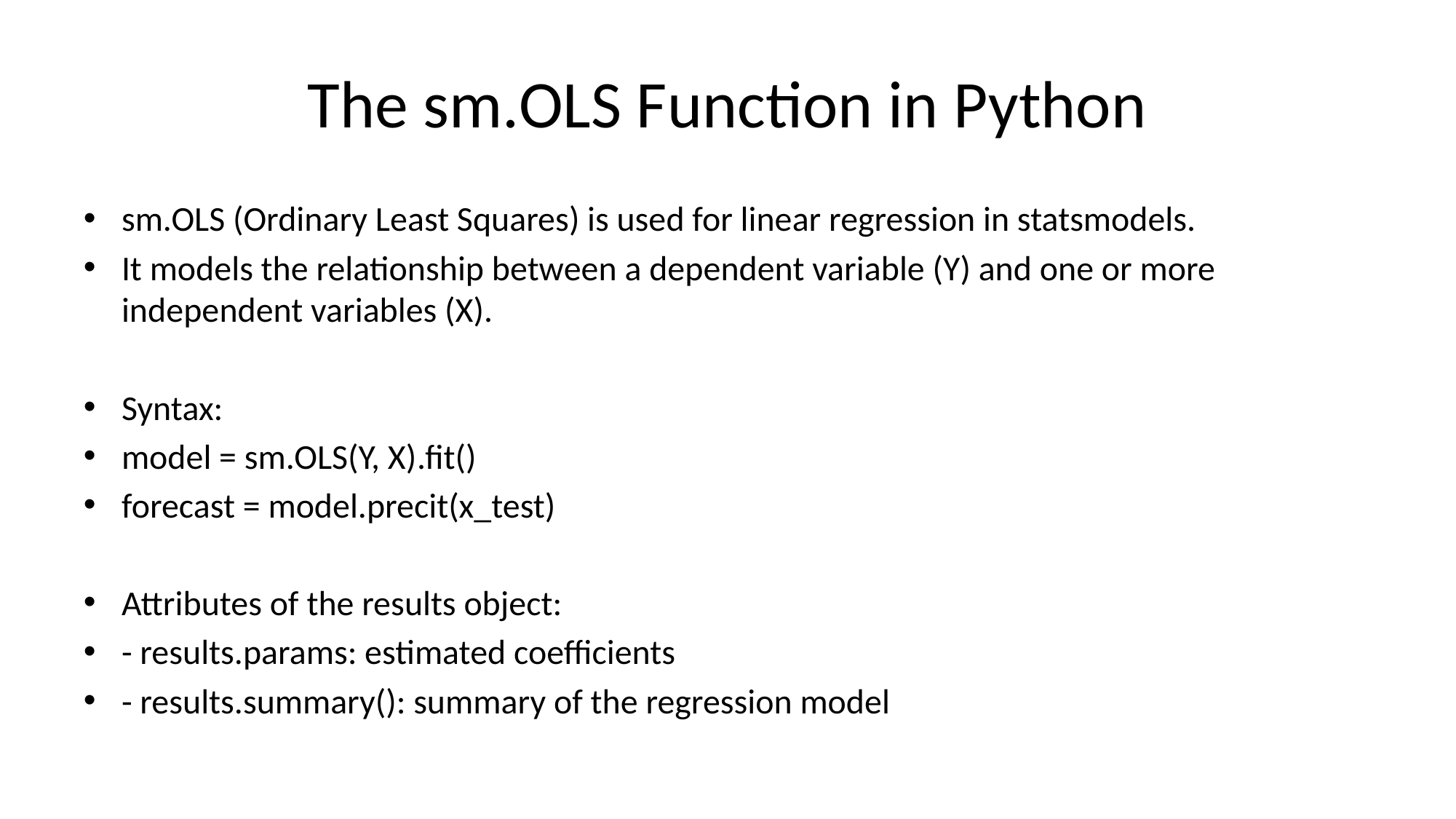

# The sm.OLS Function in Python
sm.OLS (Ordinary Least Squares) is used for linear regression in statsmodels.
It models the relationship between a dependent variable (Y) and one or more independent variables (X).

Syntax:
model = sm.OLS(Y, X).fit()
forecast = model.precit(x_test)

Attributes of the results object:
- results.params: estimated coefficients
- results.summary(): summary of the regression model